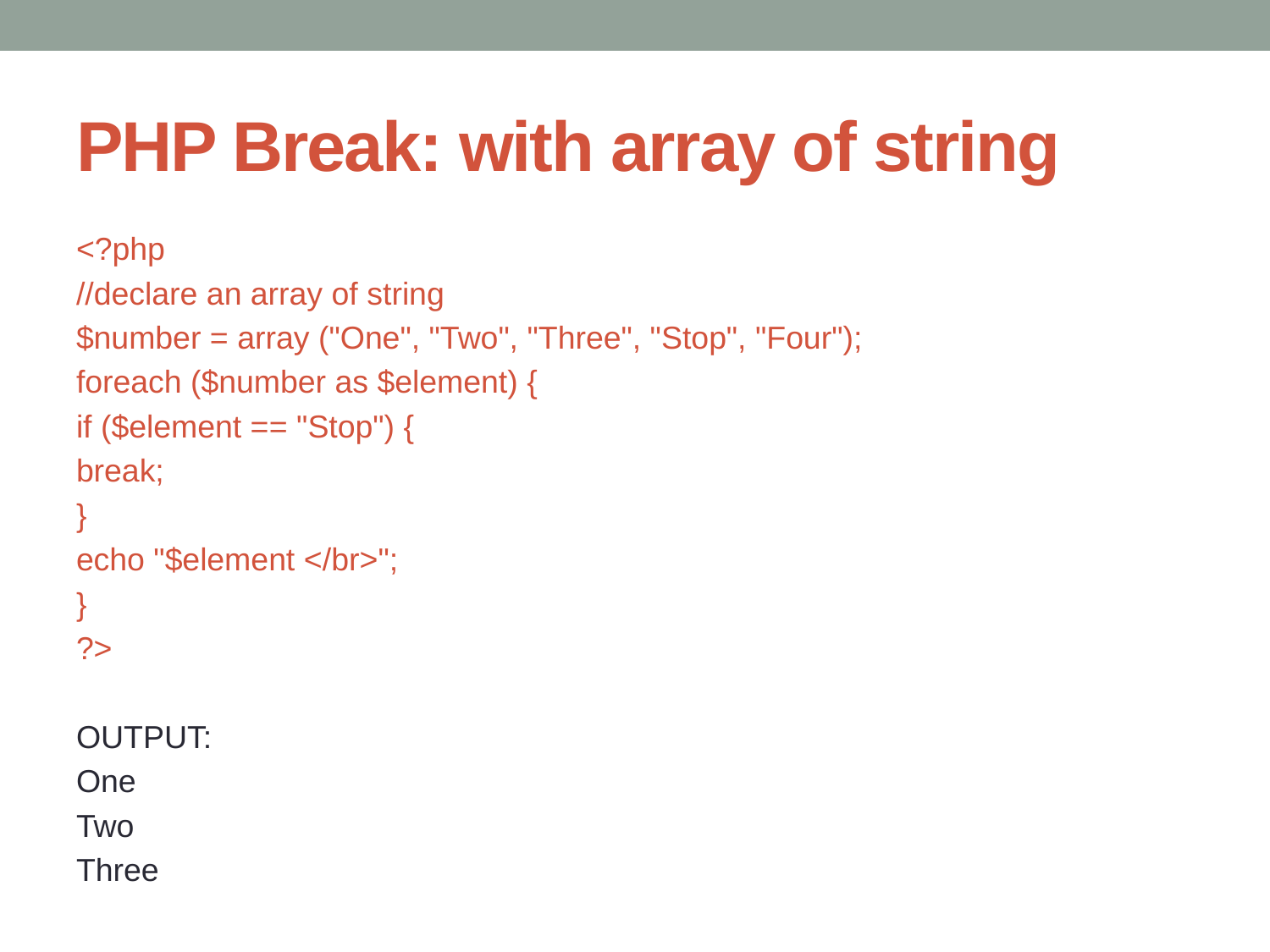

# PHP Break: with array of string
<?php
//declare an array of string
$number = array ("One", "Two", "Three", "Stop", "Four");
foreach ($number as $element) {
if ($element == "Stop") {
break;
}
echo "$element </br>";
}
?>

OUTPUT:
One
Two
Three